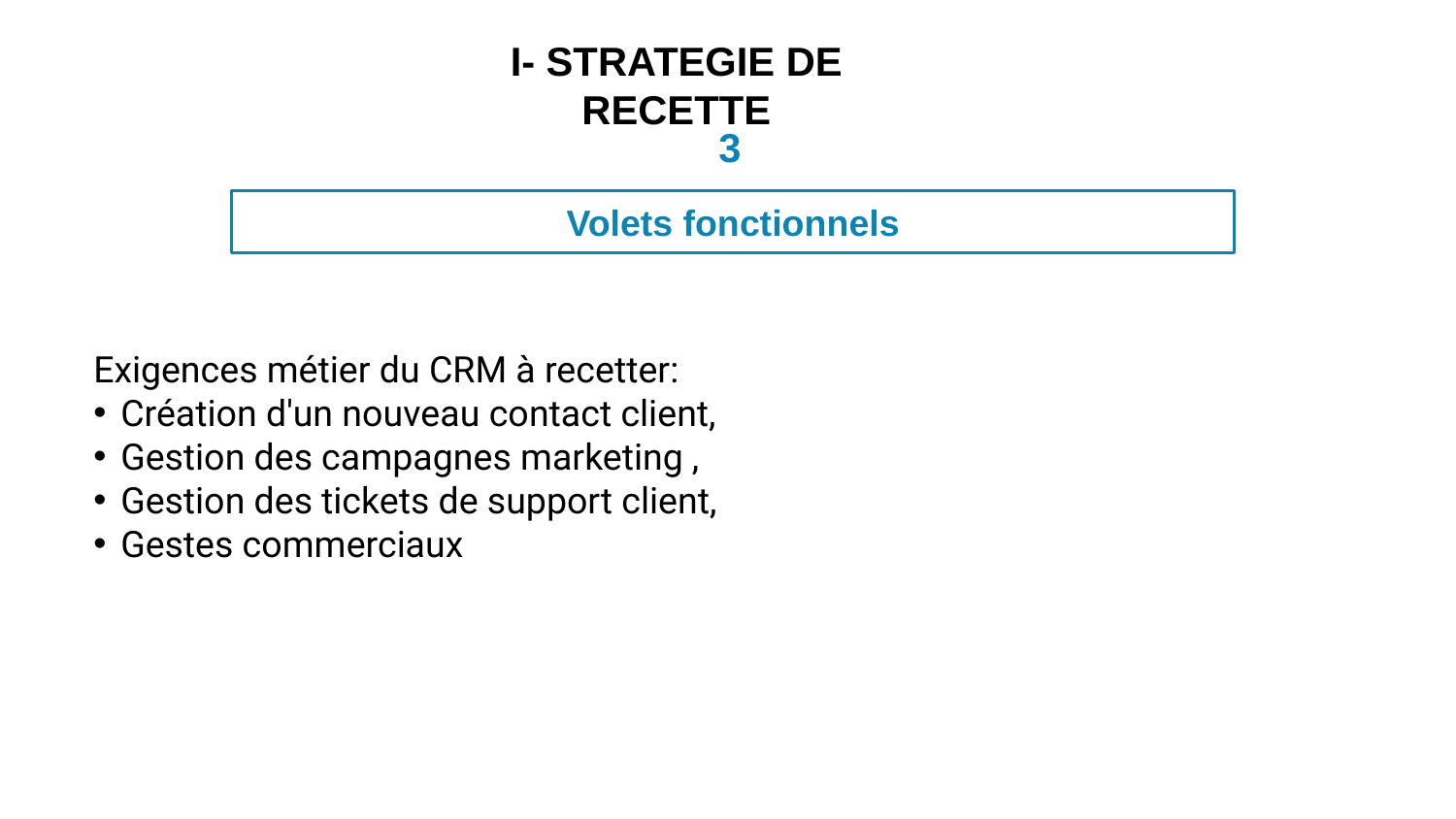

I- STRATEGIE DE RECETTE
3
Volets fonctionnels
Exigences métier du CRM à recetter:
Création d'un nouveau contact client,
Gestion des campagnes marketing ,
Gestion des tickets de support client,
Gestes commerciaux